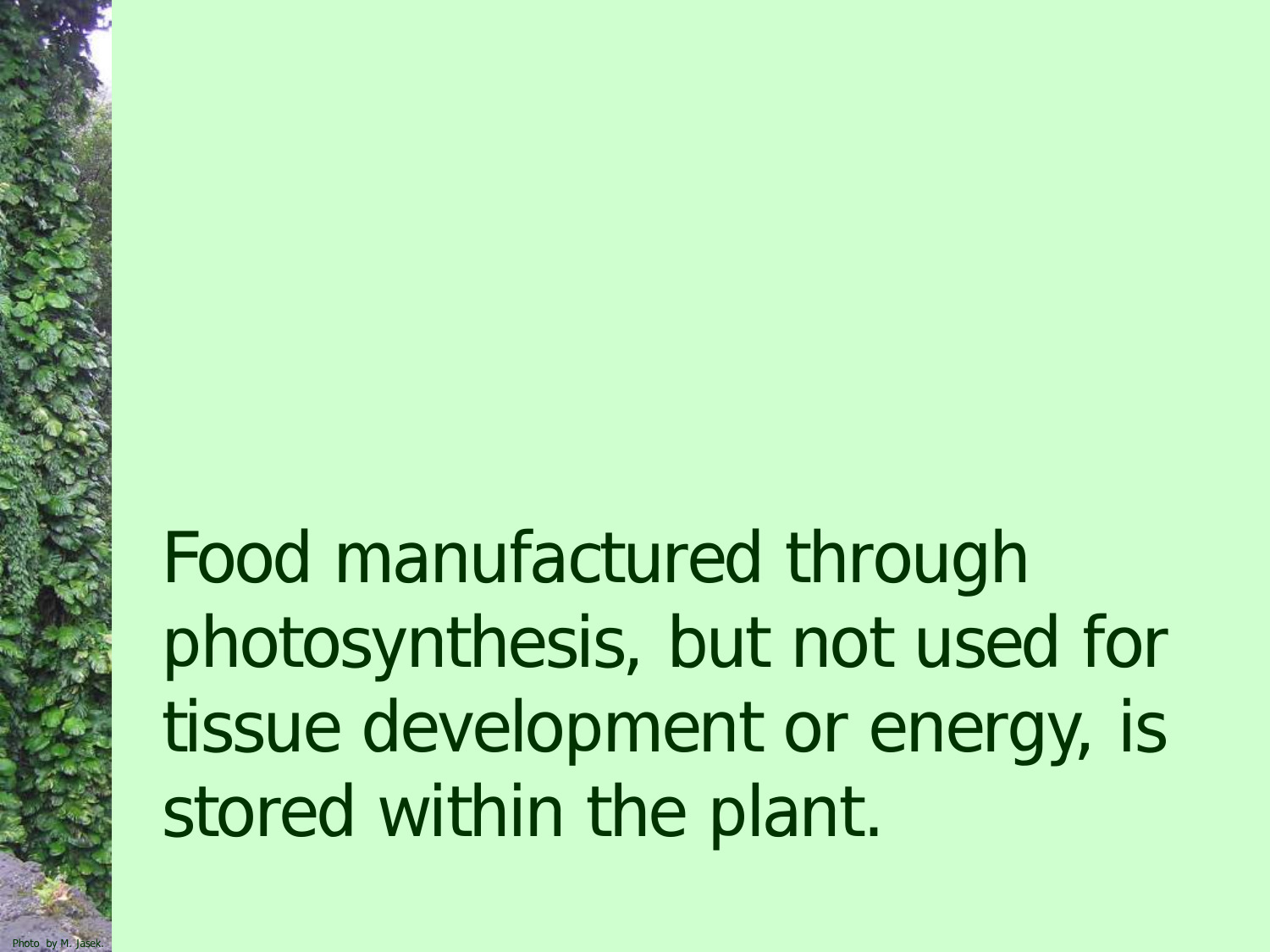

Food manufactured through photosynthesis, but not used for tissue development or energy, is stored within the plant.